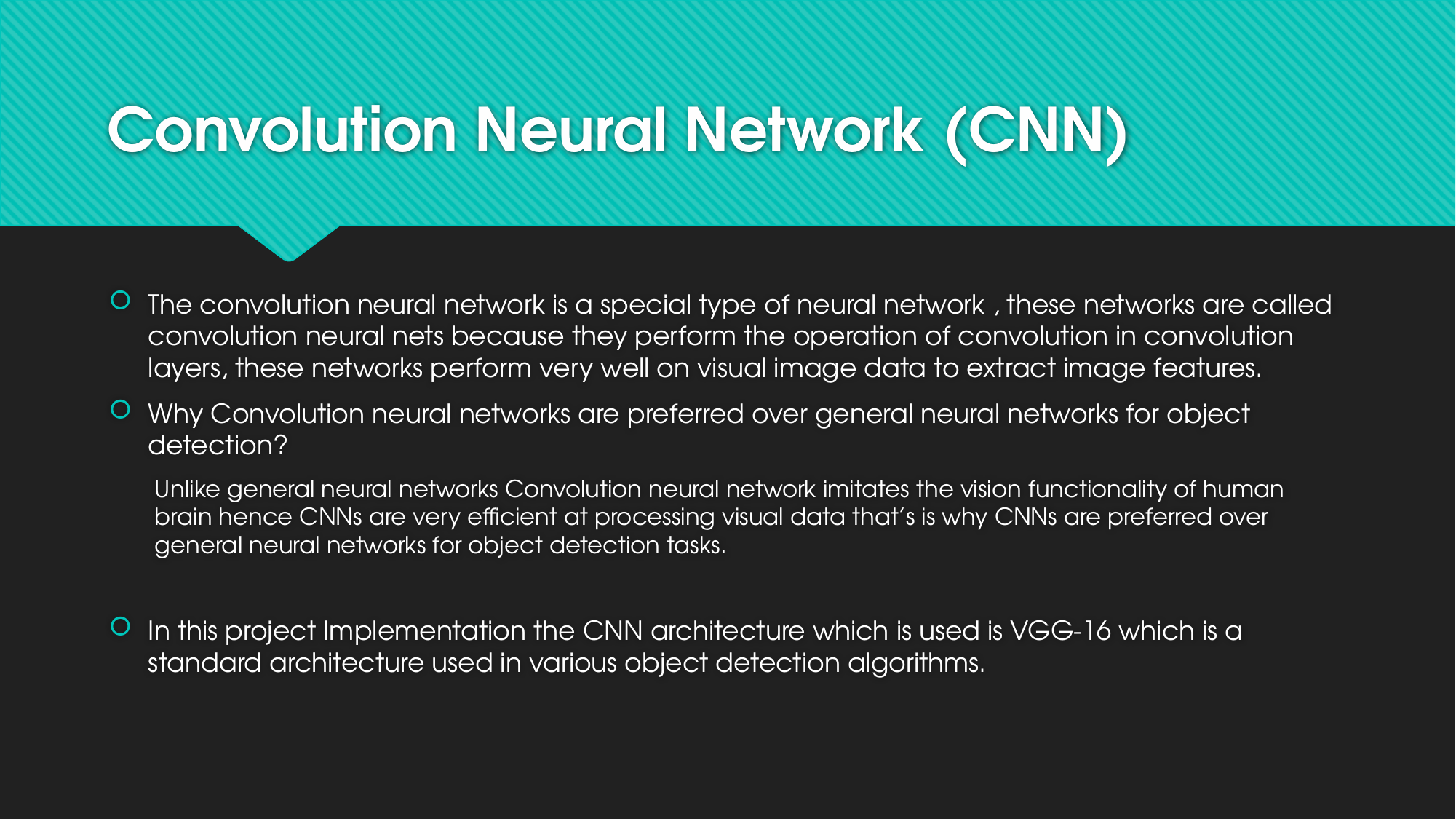

# Convolution Neural Network (CNN)
The convolution neural network is a special type of neural network , these networks are called convolution neural nets because they perform the operation of convolution in convolution layers, these networks perform very well on visual image data to extract image features.
Why Convolution neural networks are preferred over general neural networks for object detection?
Unlike general neural networks Convolution neural network imitates the vision functionality of human brain hence CNNs are very efficient at processing visual data that’s is why CNNs are preferred over general neural networks for object detection tasks.

In this project Implementation the CNN architecture which is used is VGG-16 which is a standard architecture used in various object detection algorithms.